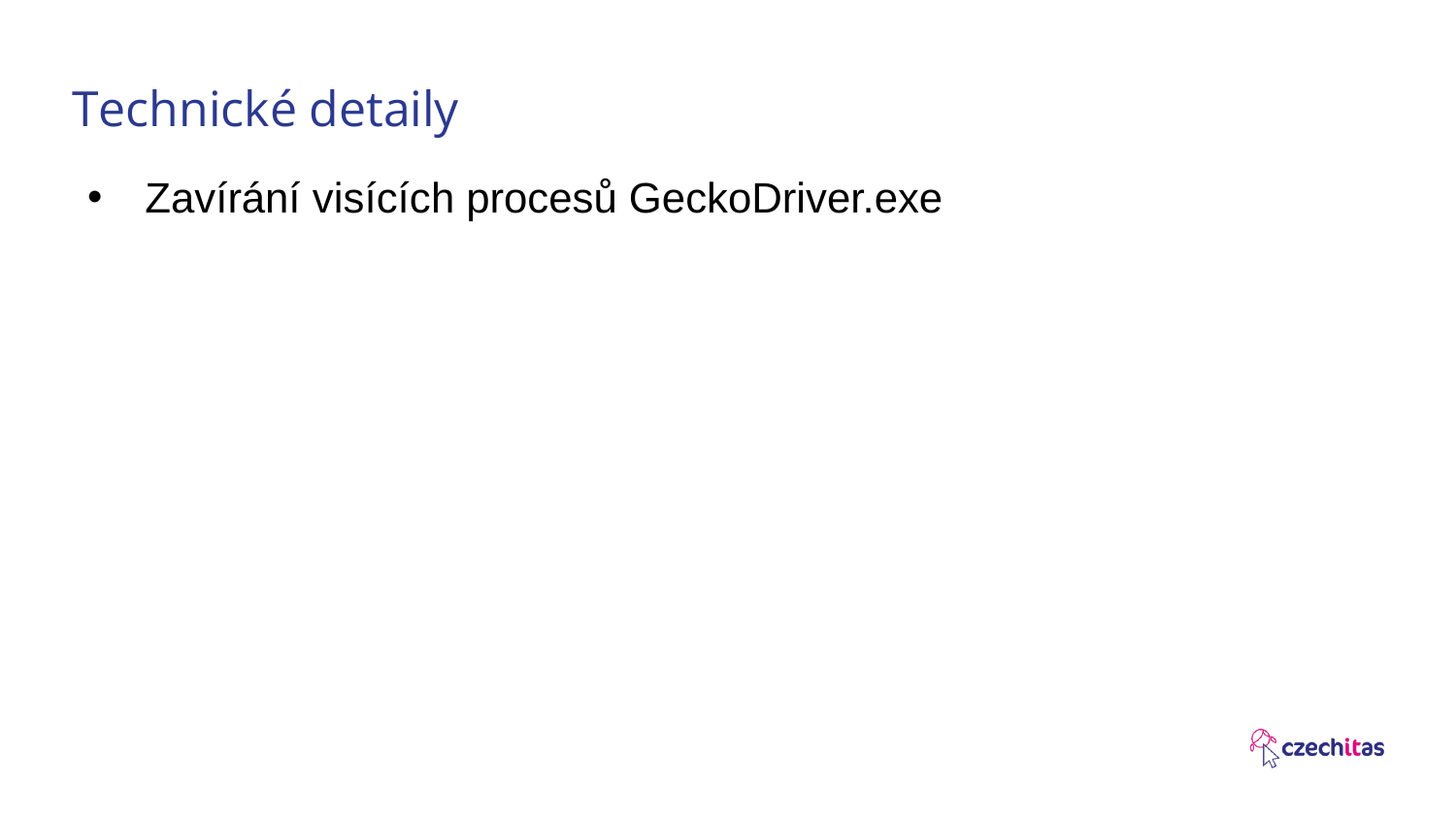

# Technické detaily
Zavírání visících procesů GeckoDriver.exe